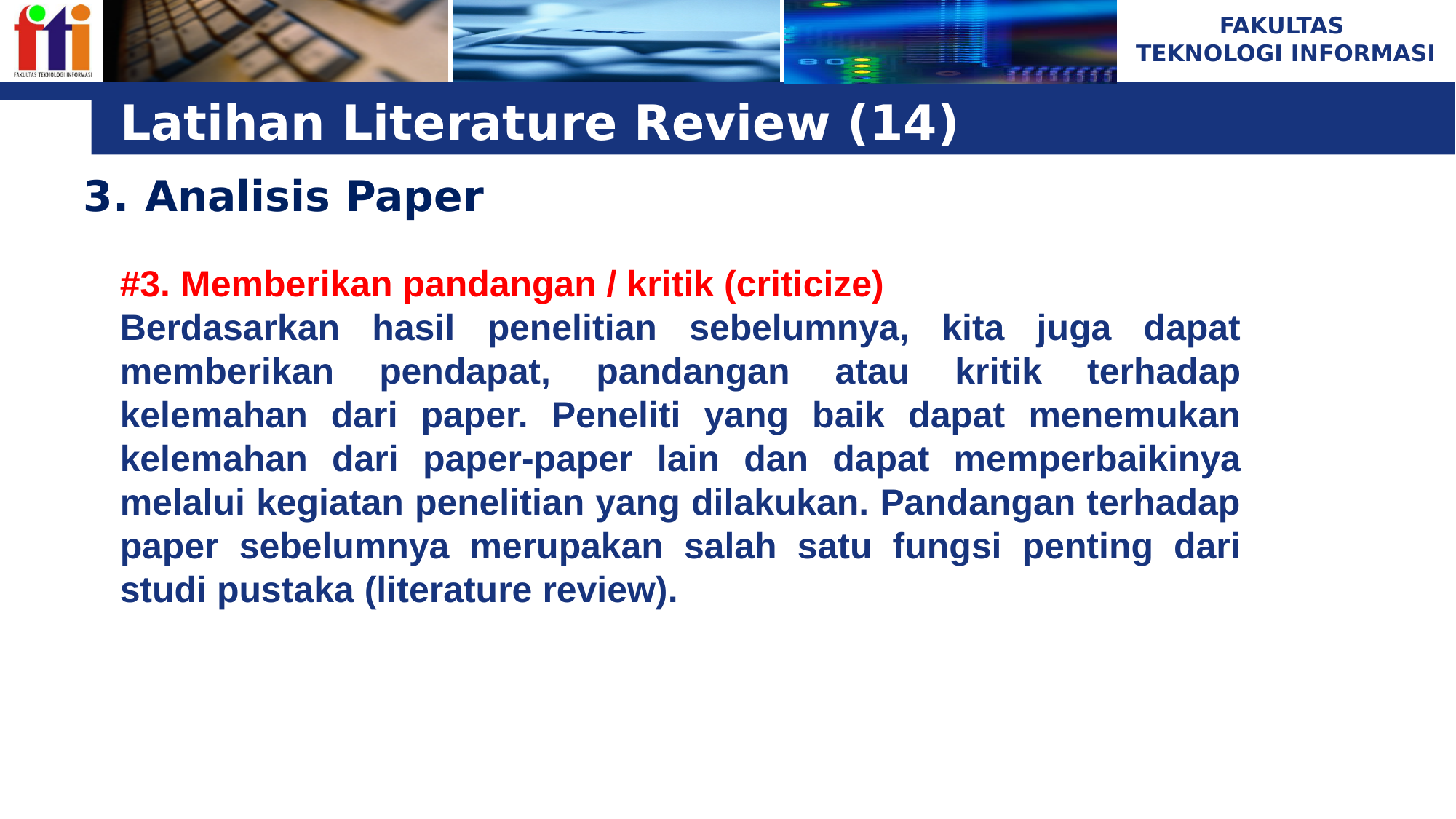

# Latihan Literature Review (14)
Analisis Paper

#3. Memberikan pandangan / kritik (criticize)
Berdasarkan hasil penelitian sebelumnya, kita juga dapat memberikan pendapat, pandangan atau kritik terhadap kelemahan dari paper. Peneliti yang baik dapat menemukan kelemahan dari paper-paper lain dan dapat memperbaikinya melalui kegiatan penelitian yang dilakukan. Pandangan terhadap paper sebelumnya merupakan salah satu fungsi penting dari studi pustaka (literature review).